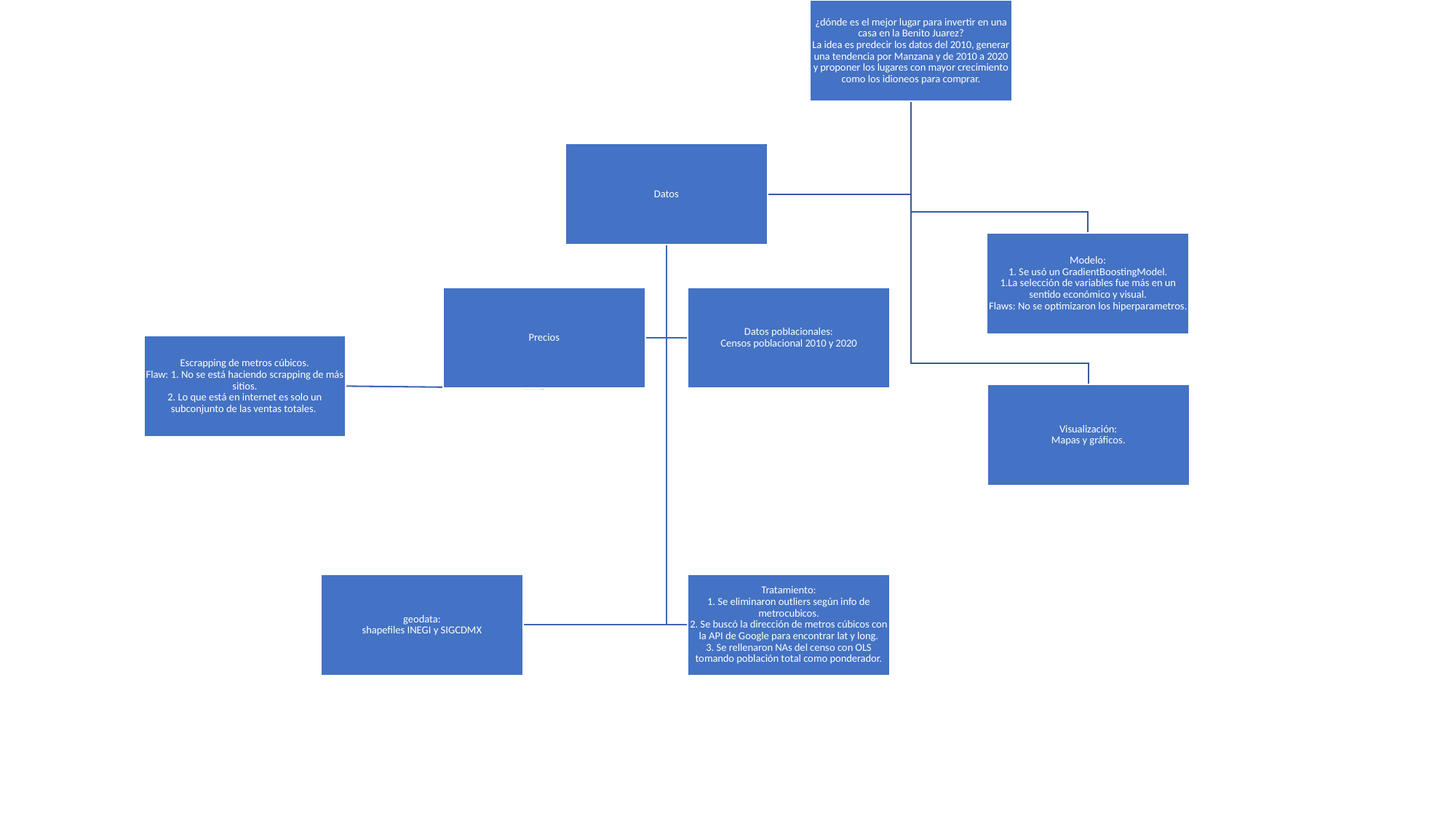

¿dónde es el mejor lugar para invertir en una casa en la Benito Juarez?
La idea es predecir los datos del 2010, generar una tendencia por Manzana y de 2010 a 2020 y proponer los lugares con mayor crecimiento como los idioneos para comprar.
Modelo:
1. Se usó un GradientBoostingModel.
1.La selección de variables fue más en un sentido económico y visual.
Flaws: No se optimizaron los hiperparametros.
Visualización:
Mapas y gráficos.
Datos
Precios
Escrapping de metros cúbicos.
Flaw: 1. No se está haciendo scrapping de más sitios.
2. Lo que está en internet es solo un subconjunto de las ventas totales.
Datos poblacionales:
Censos poblacional 2010 y 2020
geodata:
shapefiles INEGI y SIGCDMX
Tratamiento:
1. Se eliminaron outliers según info de metrocubicos.
2. Se buscó la dirección de metros cúbicos con la API de Google para encontrar lat y long.
3. Se rellenaron NAs del censo con OLS tomando población total como ponderador.